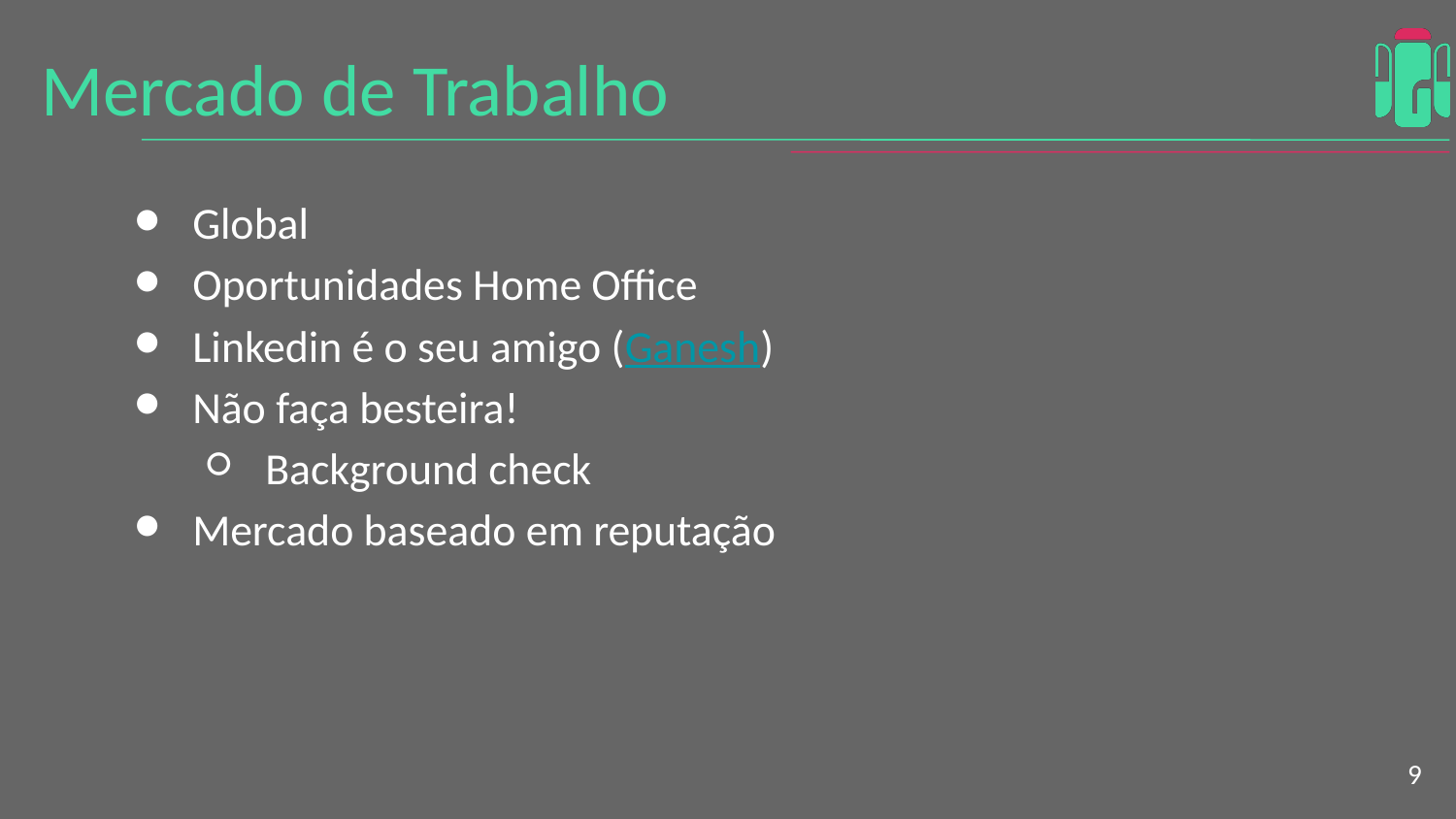

Mercado de Trabalho
Global
Oportunidades Home Office
Linkedin é o seu amigo (Ganesh)
Não faça besteira!
Background check
Mercado baseado em reputação

9